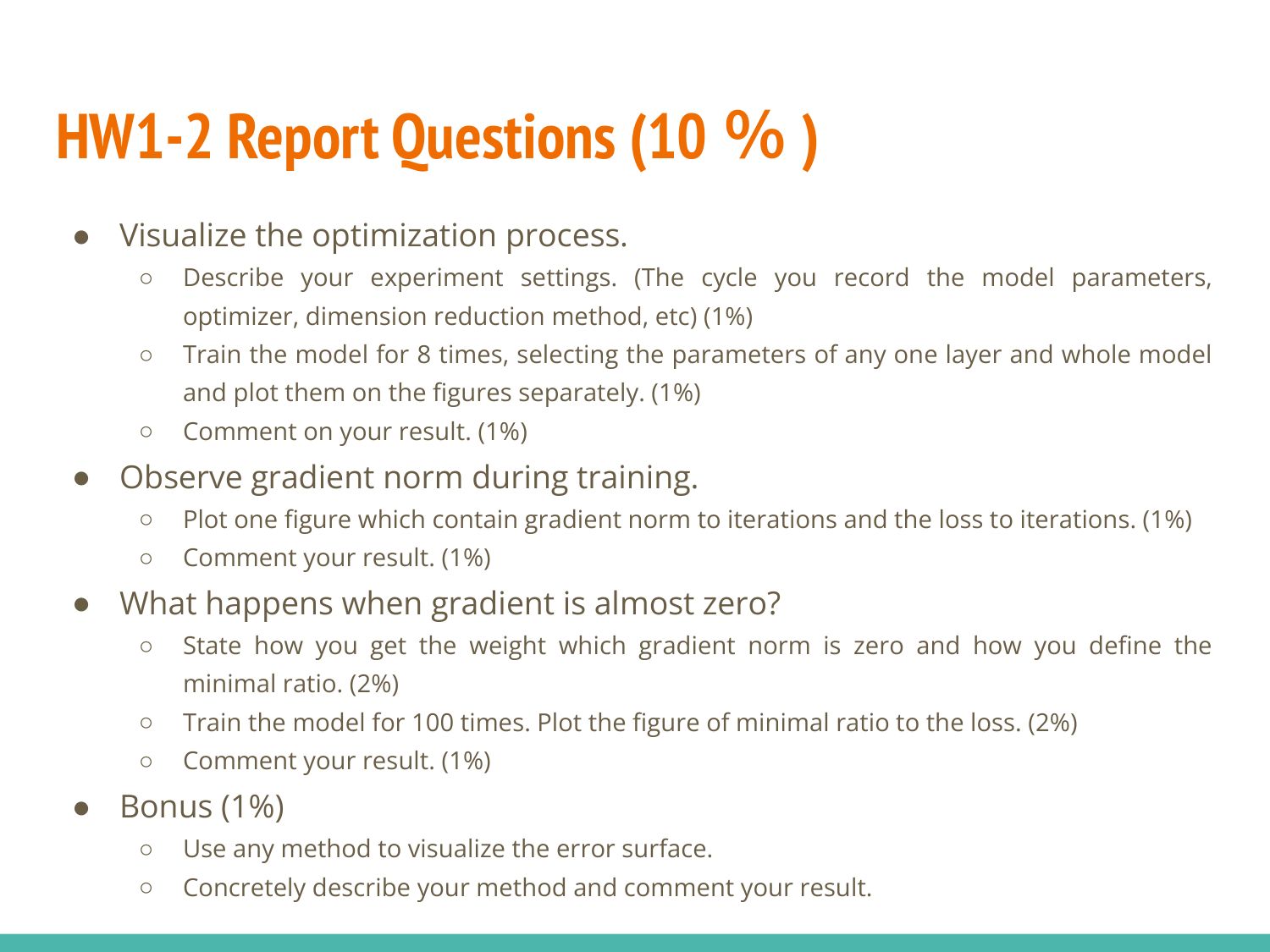

# HW1-2 Report Questions (10％)
Visualize the optimization process.
Describe your experiment settings. (The cycle you record the model parameters, optimizer, dimension reduction method, etc) (1%)
Train the model for 8 times, selecting the parameters of any one layer and whole model and plot them on the figures separately. (1%)
Comment on your result. (1%)
Observe gradient norm during training.
Plot one figure which contain gradient norm to iterations and the loss to iterations. (1%)
Comment your result. (1%)
What happens when gradient is almost zero?
State how you get the weight which gradient norm is zero and how you define the minimal ratio. (2%)
Train the model for 100 times. Plot the figure of minimal ratio to the loss. (2%)
Comment your result. (1%)
Bonus (1%)
Use any method to visualize the error surface.
Concretely describe your method and comment your result.